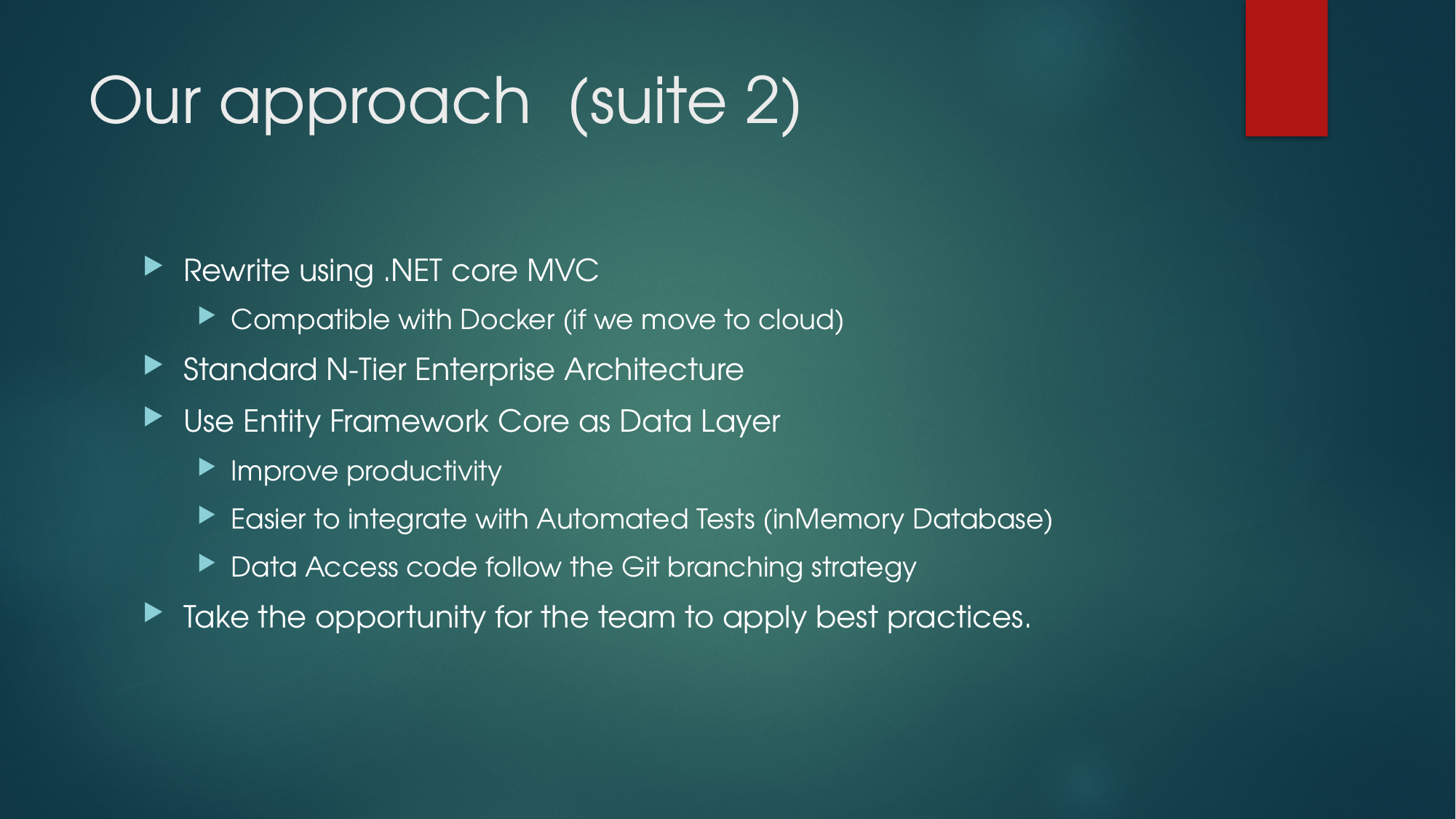

# Our approach  (suite 2)
Rewrite using .NET core MVC
Compatible with Docker (if we move to cloud)
Standard N-Tier Enterprise Architecture
Use Entity Framework Core as Data Layer
Improve productivity
Easier to integrate with Automated Tests (inMemory Database)
Data Access code follow the Git branching strategy
Take the opportunity for the team to apply best practices.